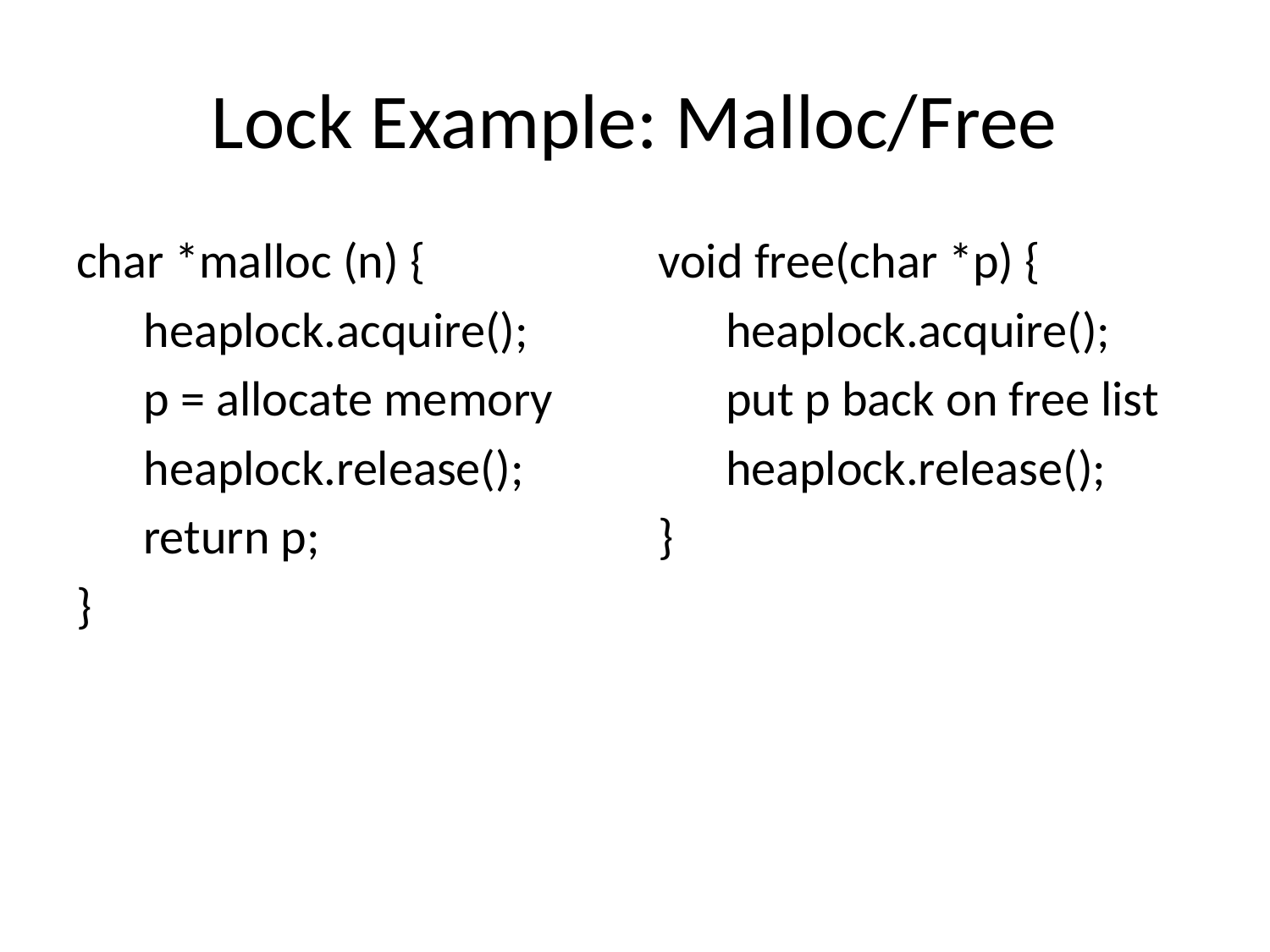

# Lock Example: Malloc/Free
char *malloc (n) {
      heaplock.acquire();
      p = allocate memory
      heaplock.release();
      return p;
}

void free(char *p) {
      heaplock.acquire();
      put p back on free list
      heaplock.release();
}